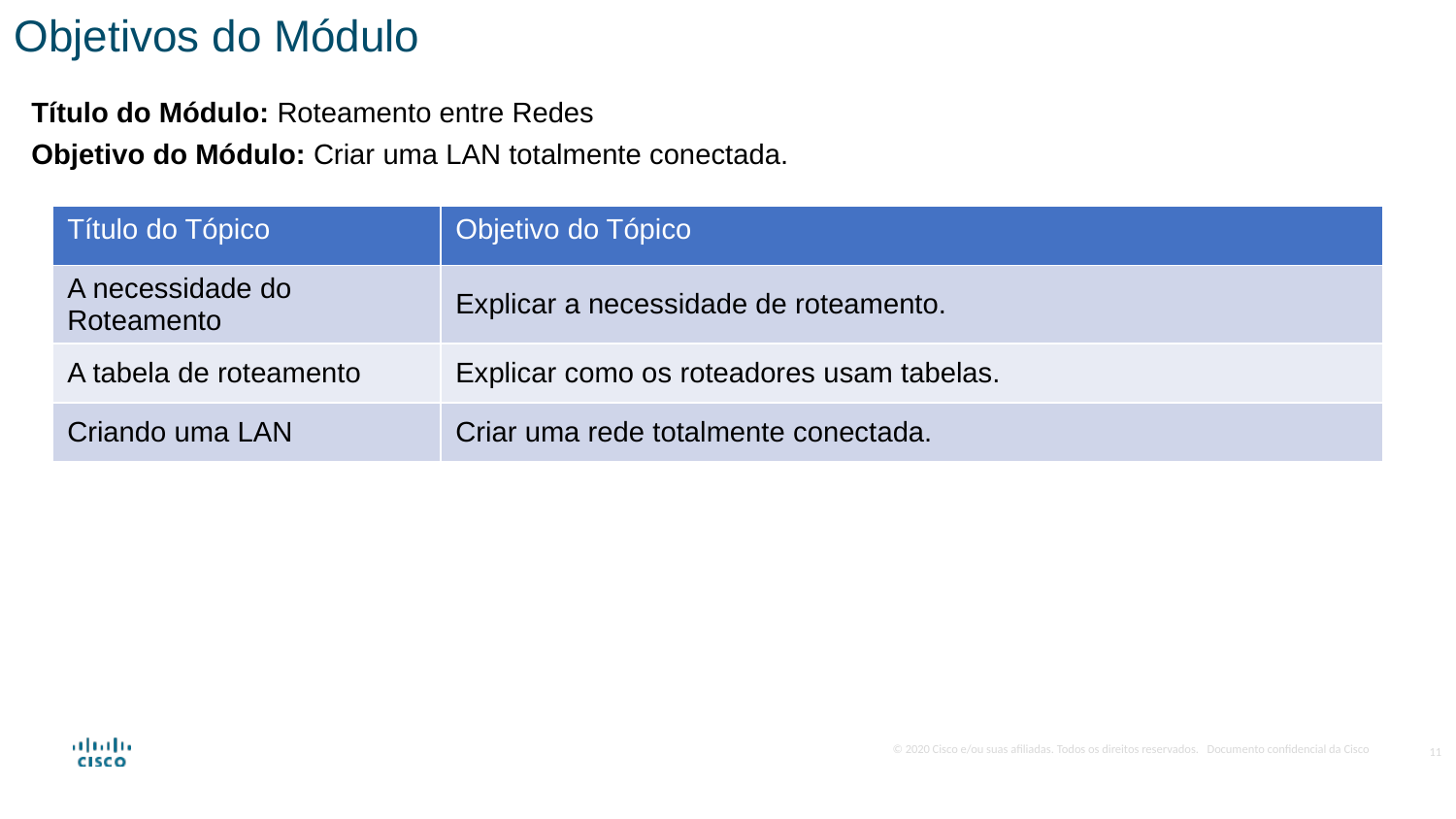

Objetivos do Módulo
Título do Módulo: Roteamento entre Redes
Objetivo do Módulo: Criar uma LAN totalmente conectada.
| Título do Tópico | Objetivo do Tópico |
| --- | --- |
| A necessidade do Roteamento | Explicar a necessidade de roteamento. |
| A tabela de roteamento | Explicar como os roteadores usam tabelas. |
| Criando uma LAN | Criar uma rede totalmente conectada. |
11